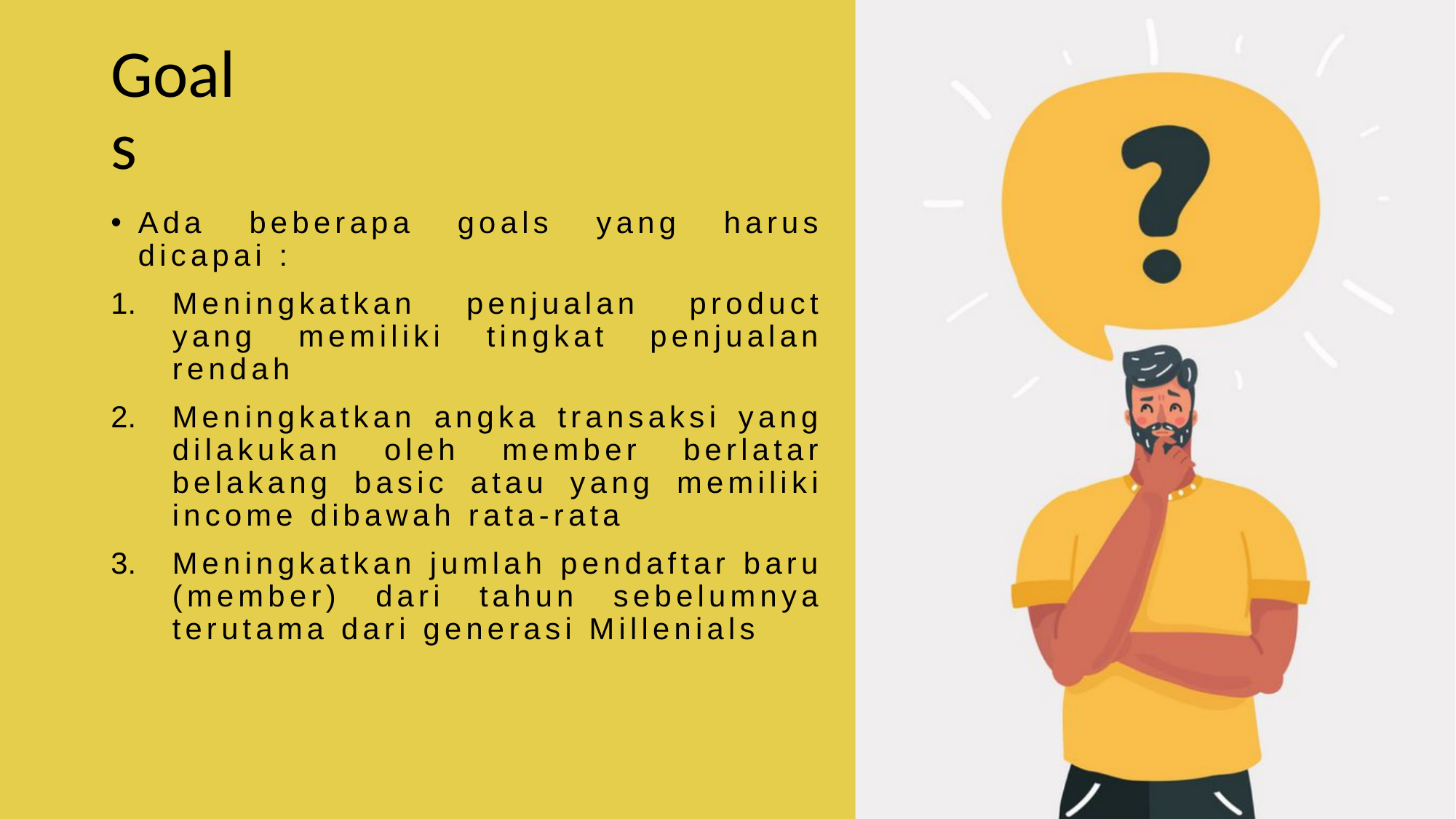

# Goals
Ada beberapa goals yang harus dicapai :
Meningkatkan penjualan product yang memiliki tingkat penjualan rendah
Meningkatkan angka transaksi yang dilakukan oleh member berlatar belakang basic atau yang memiliki income dibawah rata-rata
Meningkatkan jumlah pendaftar baru (member) dari tahun sebelumnya terutama dari generasi Millenials